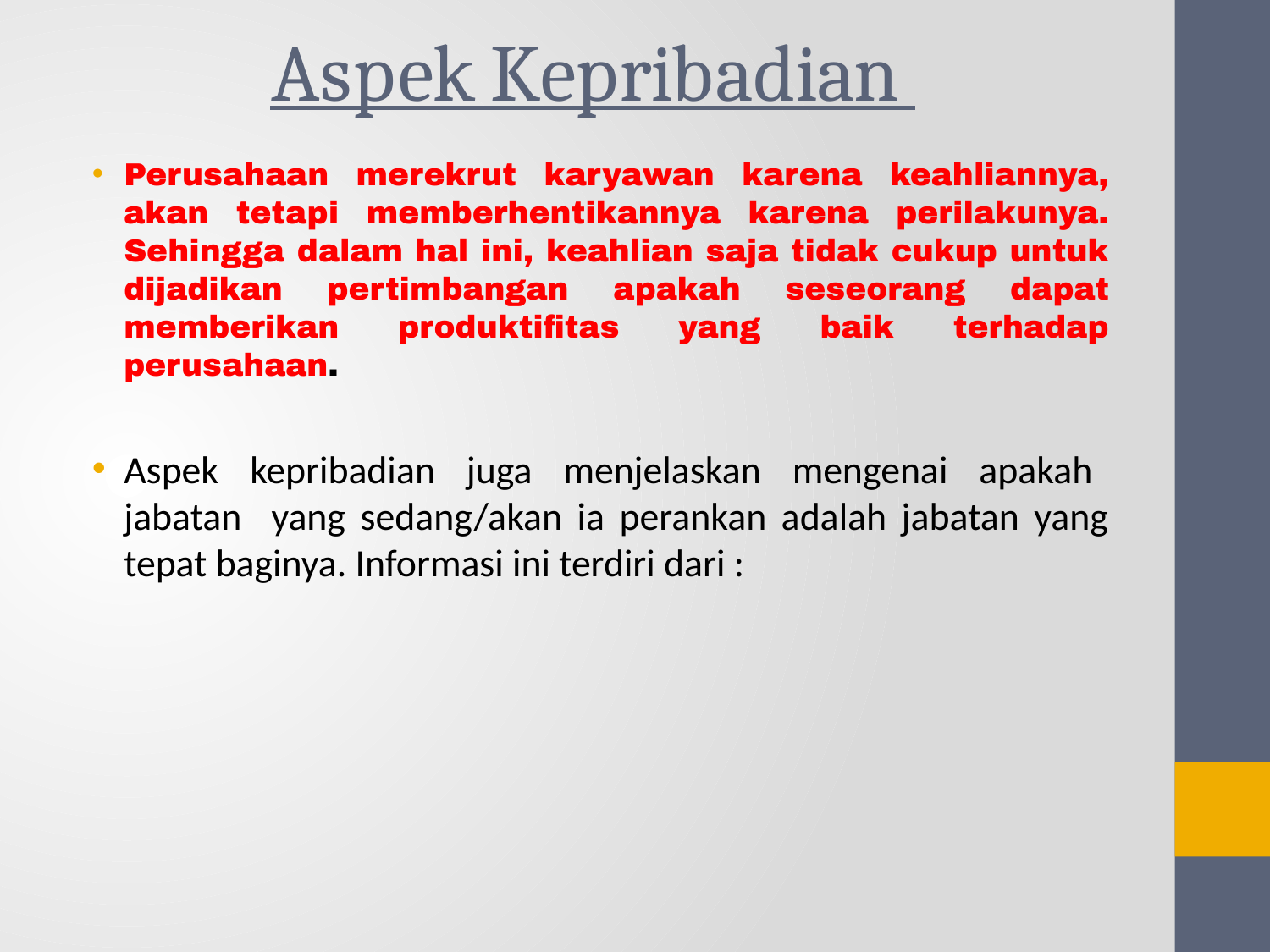

# Aspek Kepribadian
Perusahaan merekrut karyawan karena keahliannya, akan tetapi memberhentikannya karena perilakunya. Sehingga dalam hal ini, keahlian saja tidak cukup untuk dijadikan pertimbangan apakah seseorang dapat memberikan produktifitas yang baik terhadap perusahaan.

Aspek  kepribadian  juga  menjelaskan  mengenai  apakah  jabatan  yang sedang/akan ia perankan adalah jabatan yang tepat baginya. Informasi ini terdiri dari :